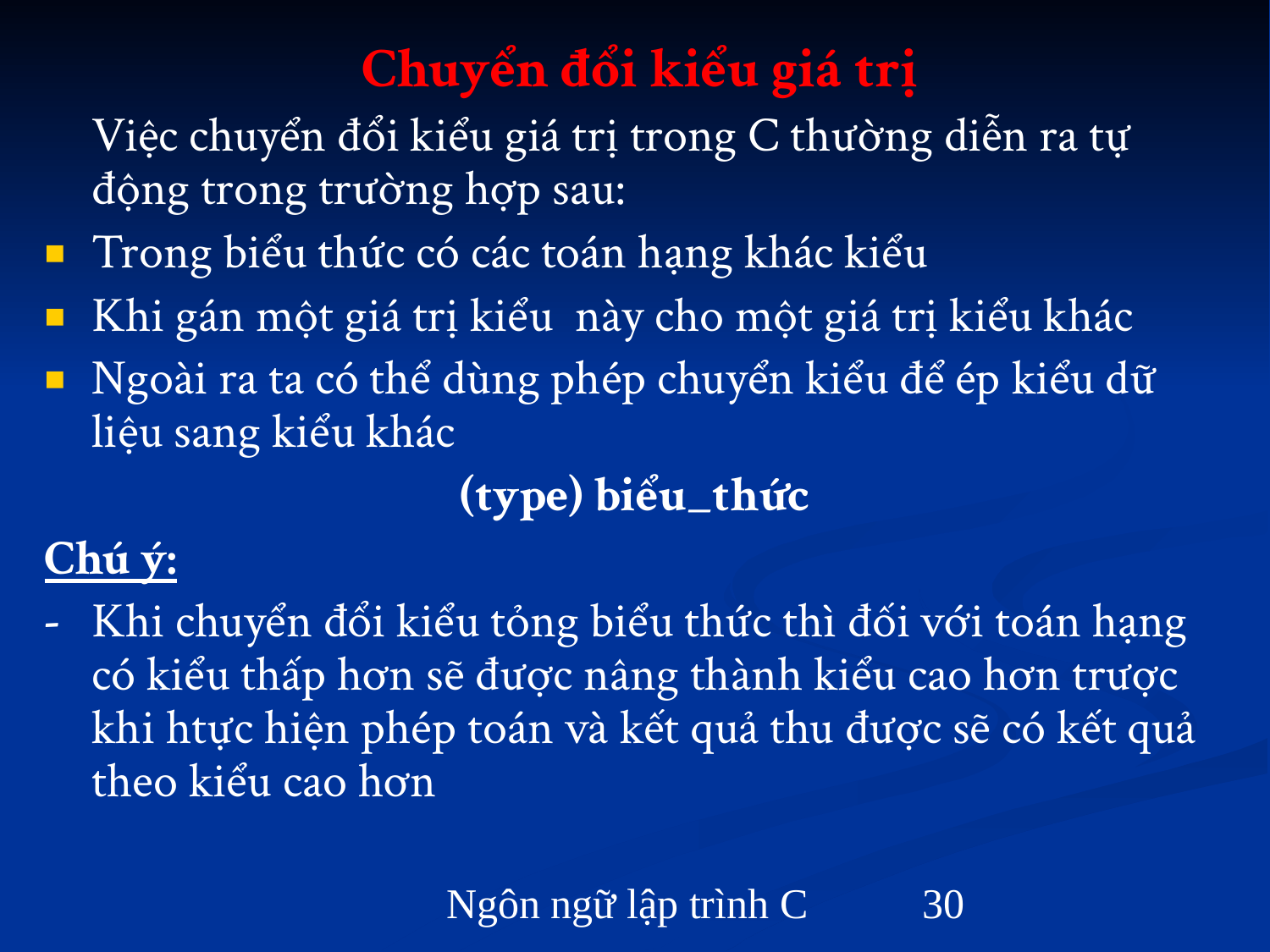

Chuyển đổi kiểu giá trị
	Việc chuyển đổi kiểu giá trị trong C thường diễn ra tự động trong trường hợp sau:
Trong biểu thức có các toán hạng khác kiểu
Khi gán một giá trị kiểu  này cho một giá trị kiểu khác
Ngoài ra ta có thể dùng phép chuyển kiểu để ép kiểu dữ liệu sang kiểu khác
(type) biểu_thức
Chú ý:
- 	Khi chuyển đổi kiểu tỏng biểu thức thì đối với toán hạng có kiểu thấp hơn sẽ được nâng thành kiểu cao hơn trược khi htực hiện phép toán và kết quả thu được sẽ có kết quả theo kiểu cao hơn
Ngôn ngữ lập trình C
30